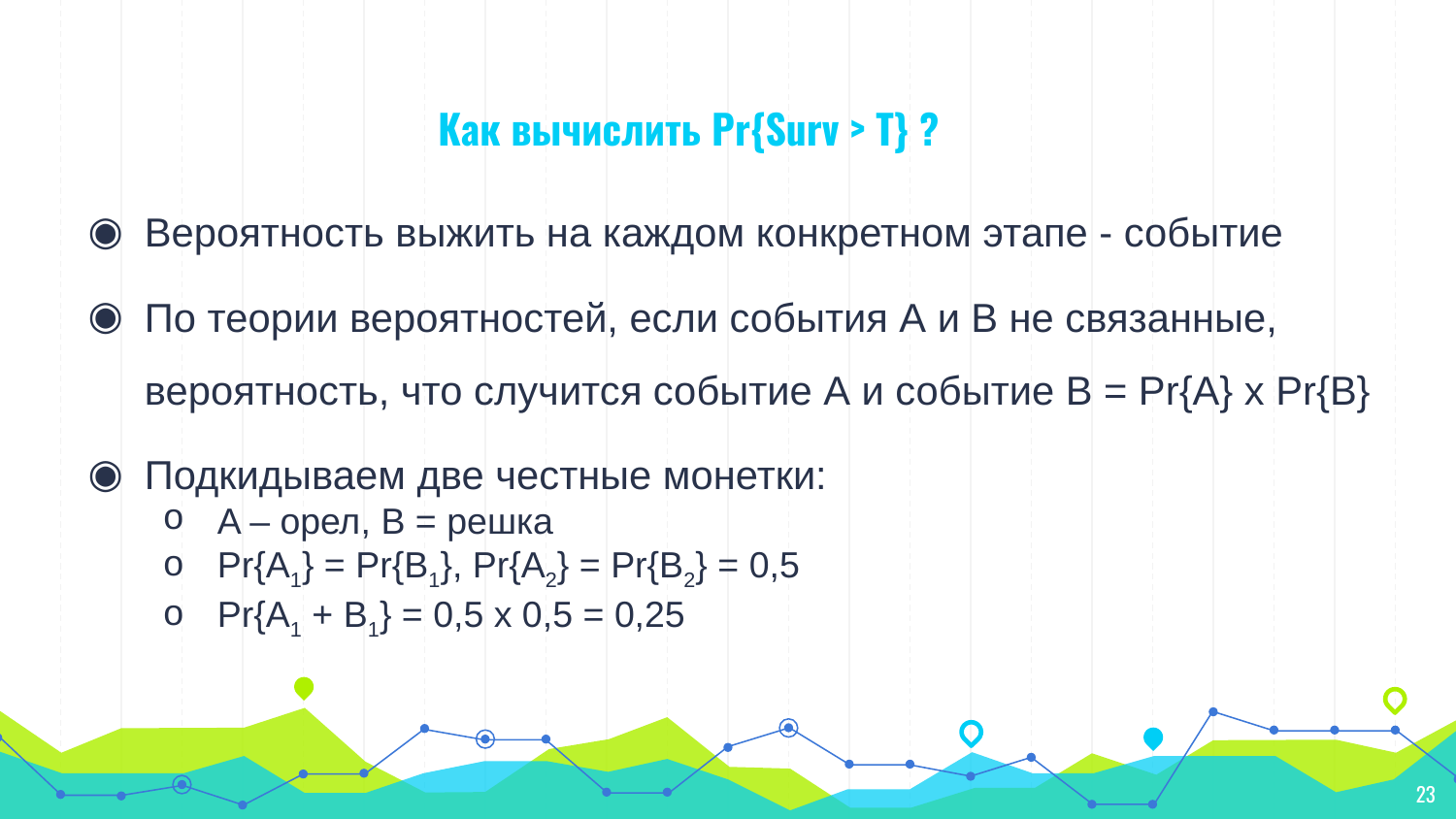

# Как вычислить Pr{Surv > T} ?
Вероятность выжить на каждом конкретном этапе - событие
По теории вероятностей, если события А и В не связанные, вероятность, что случится событие А и событие В = Pr{А} х Pr{В}
Подкидываем две честные монетки:
A – орел, В = решка
Pr{А1} = Pr{В1}, Pr{А2} = Pr{В2} = 0,5
Pr{А1 + В1} = 0,5 х 0,5 = 0,25

23